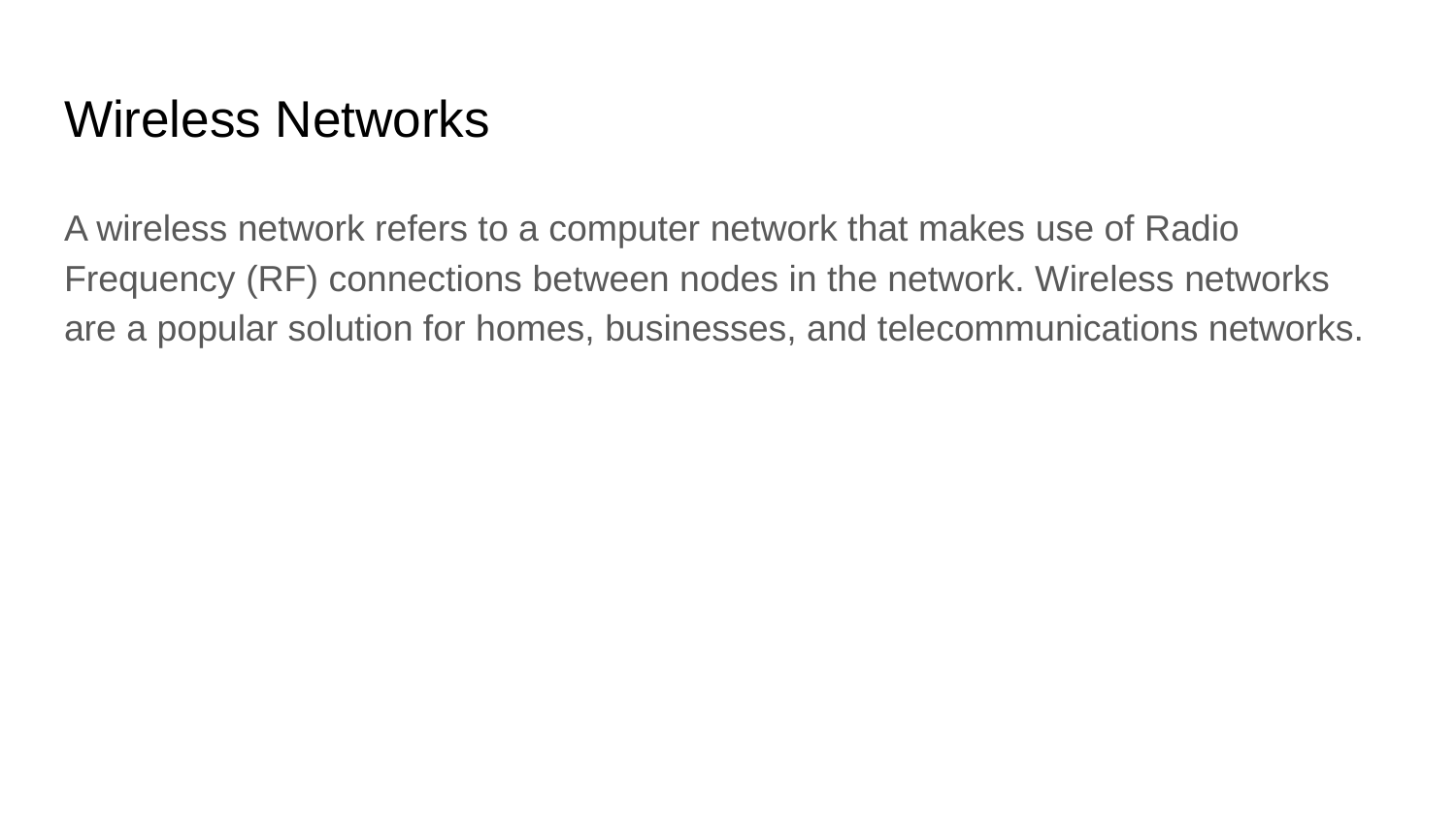

# Wireless Networks
A wireless network refers to a computer network that makes use of Radio Frequency (RF) connections between nodes in the network. Wireless networks are a popular solution for homes, businesses, and telecommunications networks.